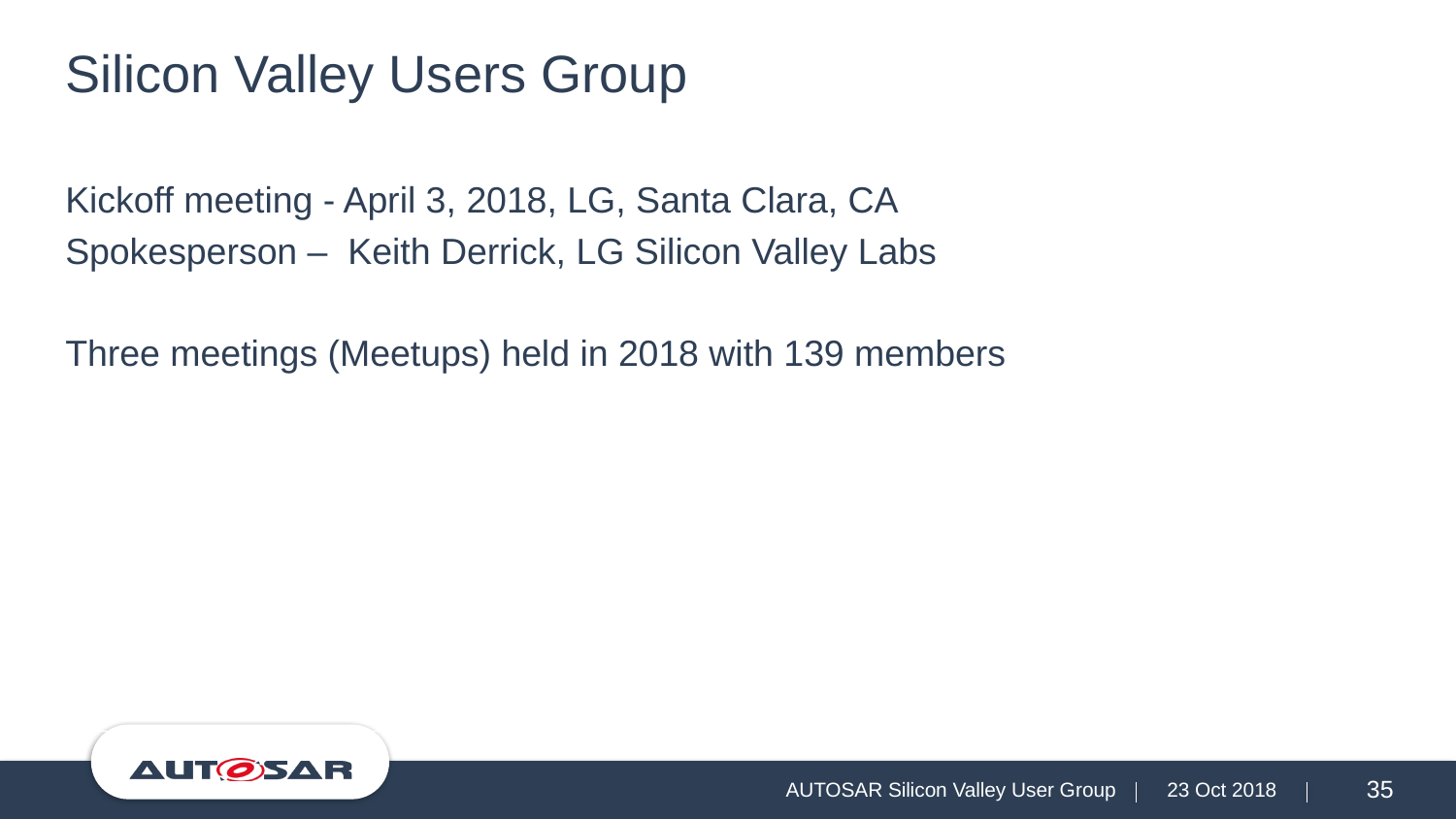

# Silicon Valley Users Group
Kickoff meeting - April 3, 2018, LG, Santa Clara, CA
Spokesperson –  Keith Derrick, LG Silicon Valley Labs

Three meetings (Meetups) held in 2018 with 139 members

AUTOSAR Silicon Valley User Group
23 Oct 2018
35